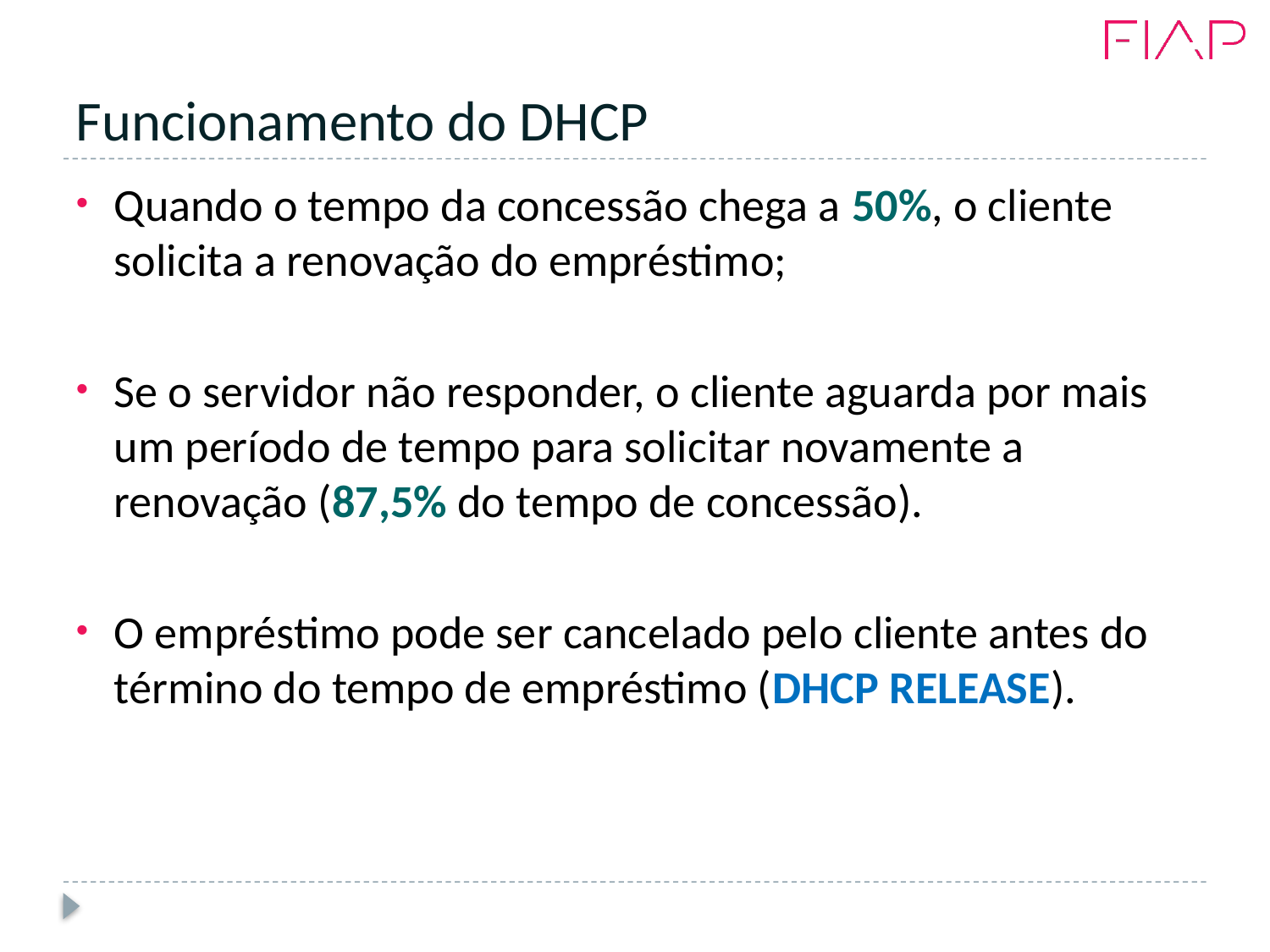

# Funcionamento do DHCP
Quando o tempo da concessão chega a 50%, o cliente solicita a renovação do empréstimo;

Se o servidor não responder, o cliente aguarda por mais um período de tempo para solicitar novamente a renovação (87,5% do tempo de concessão).

O empréstimo pode ser cancelado pelo cliente antes do término do tempo de empréstimo (DHCP RELEASE).